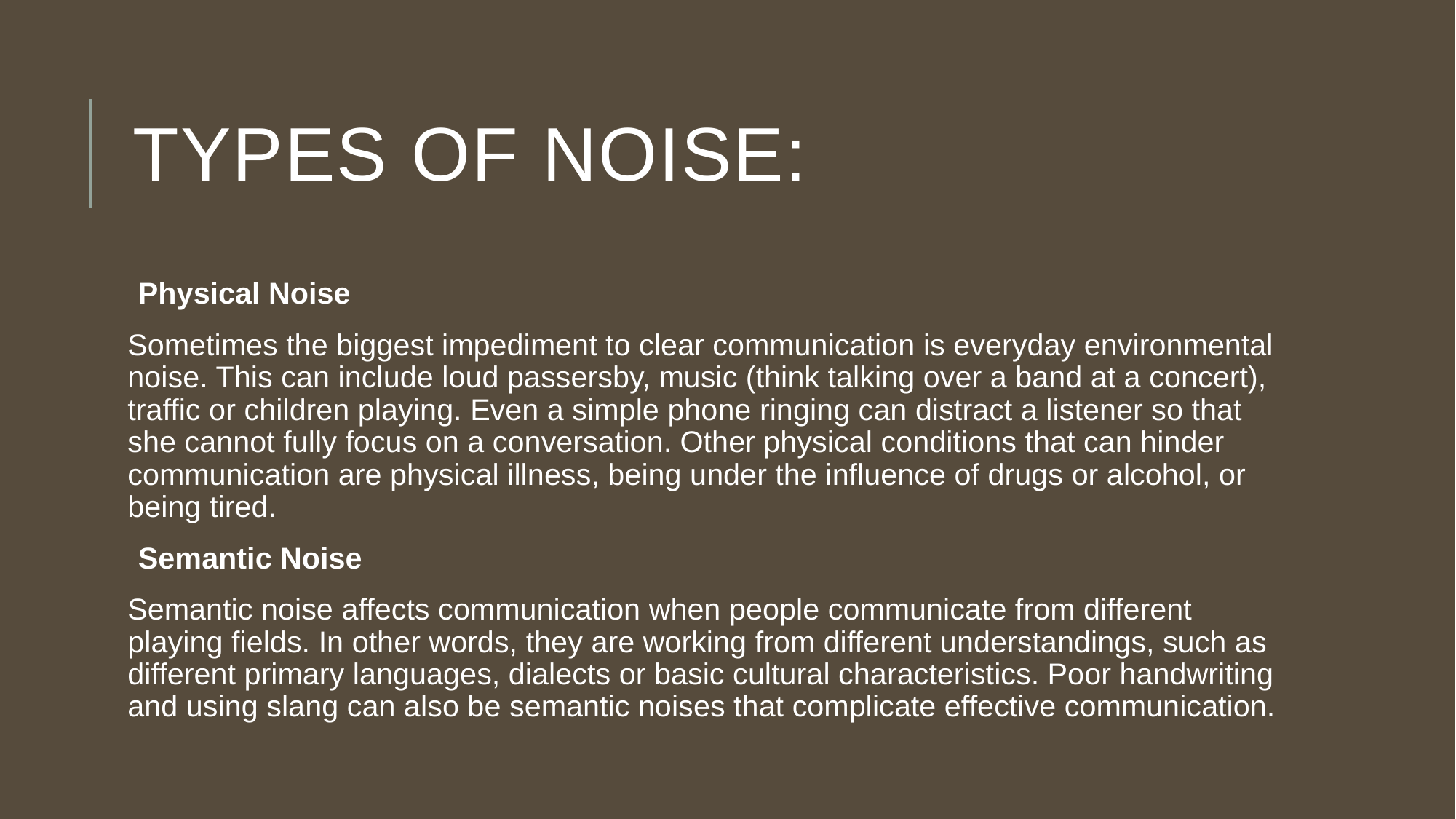

# Types of Noise:
Physical Noise
Sometimes the biggest impediment to clear communication is everyday environmental noise. This can include loud passersby, music (think talking over a band at a concert), traffic or children playing. Even a simple phone ringing can distract a listener so that she cannot fully focus on a conversation. Other physical conditions that can hinder communication are physical illness, being under the influence of drugs or alcohol, or being tired.
Semantic Noise
Semantic noise affects communication when people communicate from different playing fields. In other words, they are working from different understandings, such as different primary languages, dialects or basic cultural characteristics. Poor handwriting and using slang can also be semantic noises that complicate effective communication.